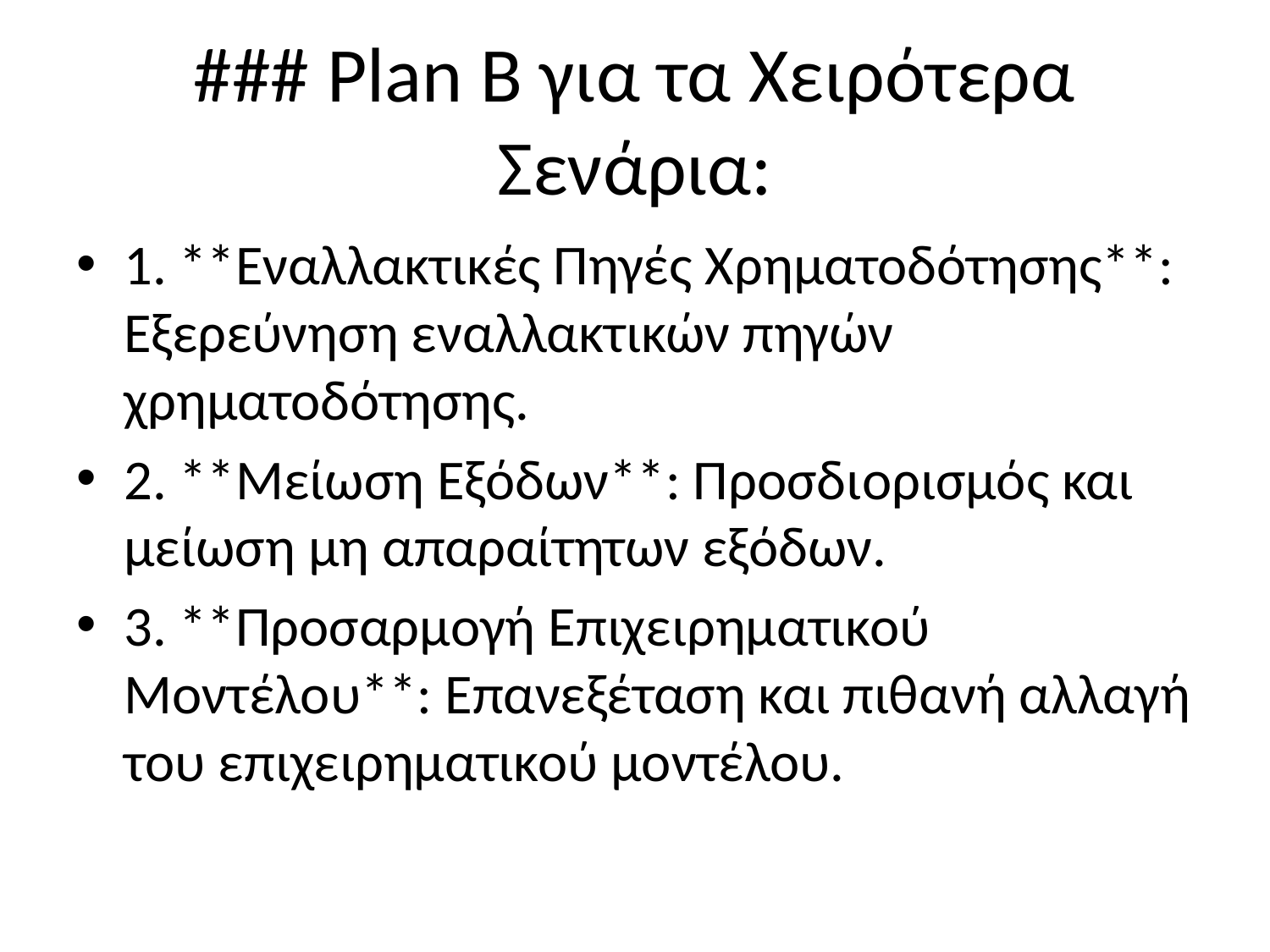

# ### Plan B για τα Χειρότερα Σενάρια:
1. **Εναλλακτικές Πηγές Χρηματοδότησης**: Εξερεύνηση εναλλακτικών πηγών χρηματοδότησης.
2. **Μείωση Εξόδων**: Προσδιορισμός και μείωση μη απαραίτητων εξόδων.
3. **Προσαρμογή Επιχειρηματικού Μοντέλου**: Επανεξέταση και πιθανή αλλαγή του επιχειρηματικού μοντέλου.